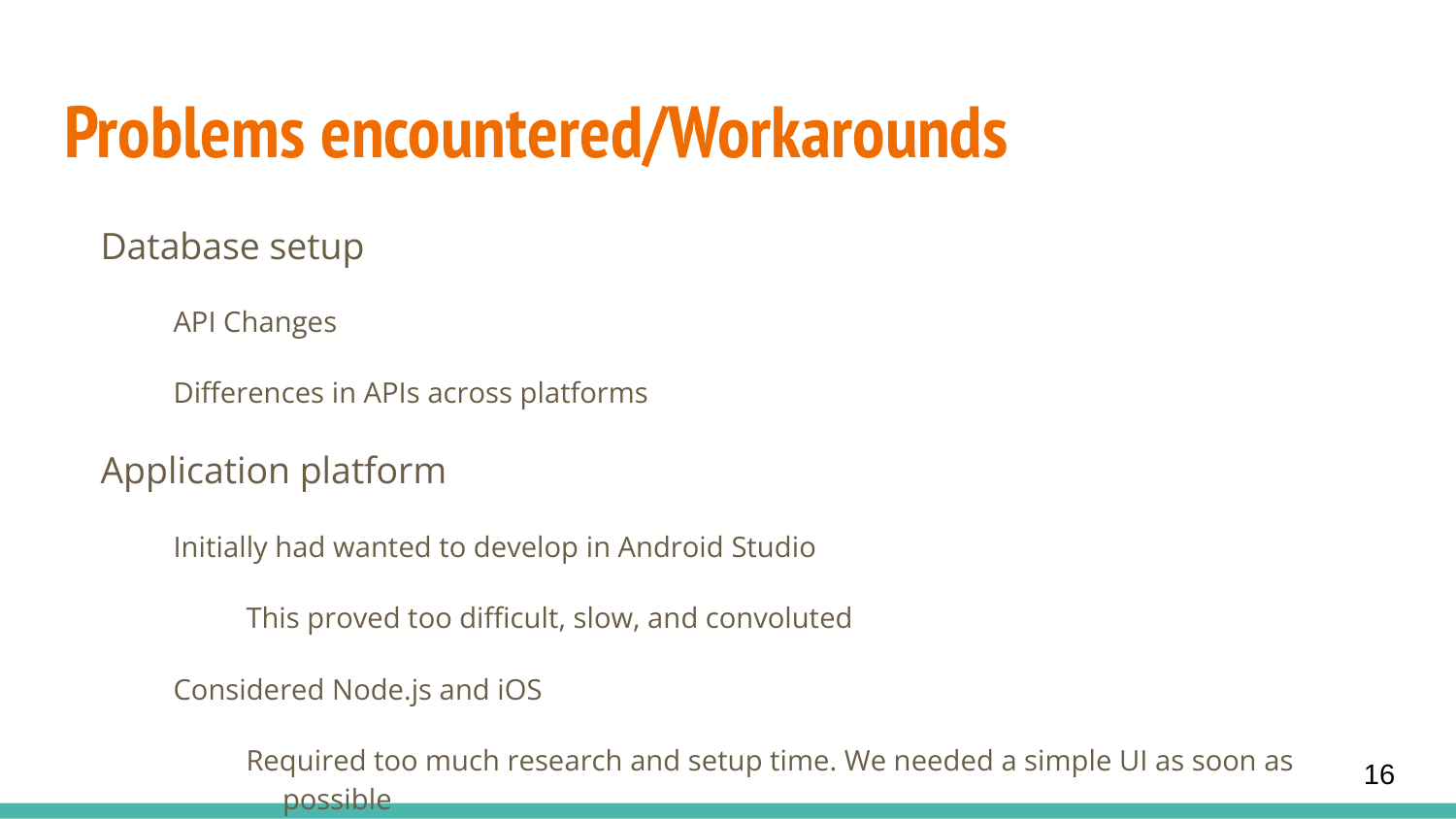

# Problems encountered/Workarounds

Database setup
API Changes
Differences in APIs across platforms
Application platform
Initially had wanted to develop in Android Studio
This proved too difficult, slow, and convoluted
Considered Node.js and iOS
Required too much research and setup time. We needed a simple UI as soon as possible
Discovered Ionic 2 framework, which allowed us to put together a basic UI quickly
Also builds in iOS, Android, and Windows - gave us more options
16